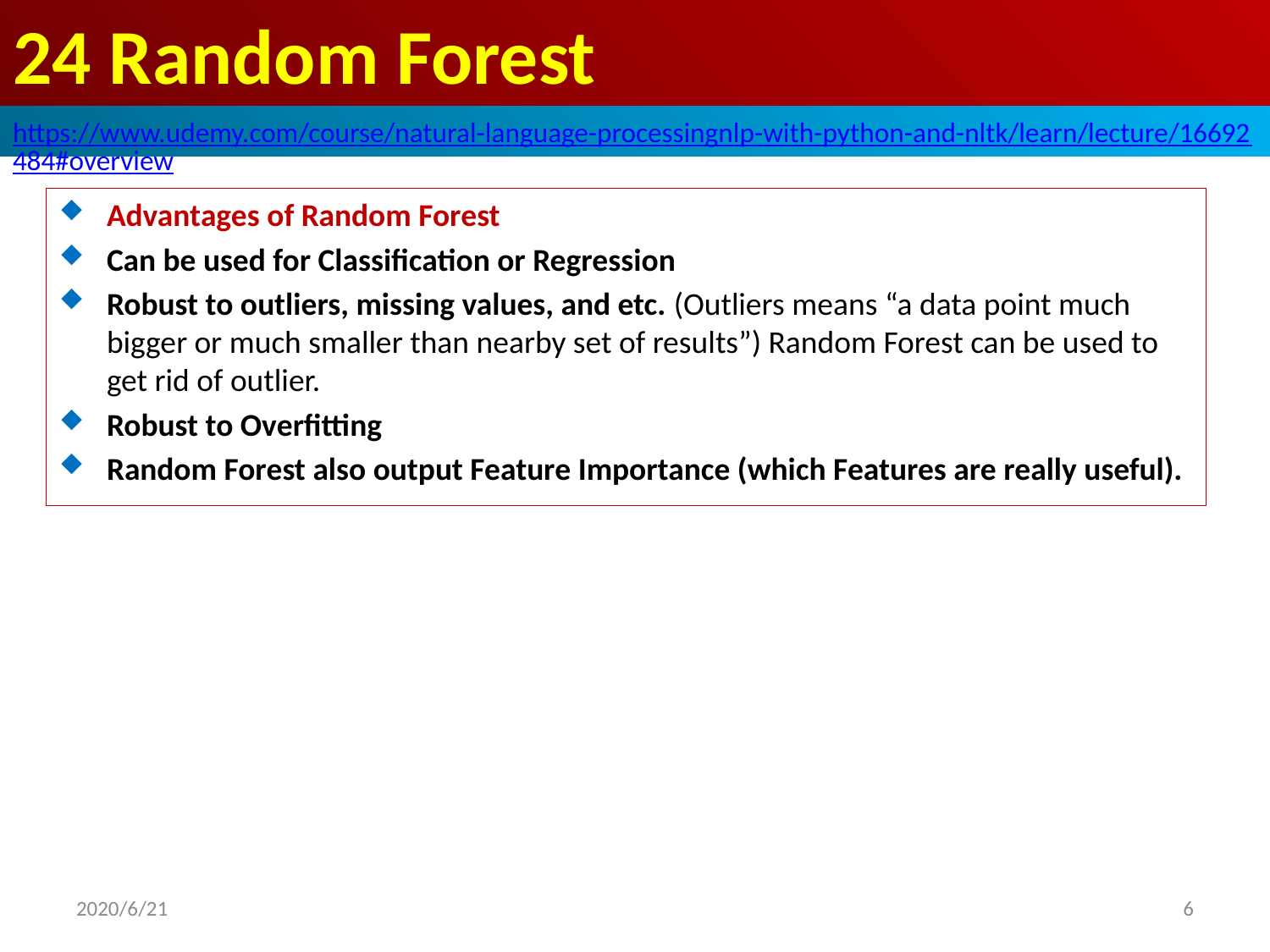

# 24 Random Forest
https://www.udemy.com/course/natural-language-processingnlp-with-python-and-nltk/learn/lecture/16692484#overview
Advantages of Random Forest
Can be used for Classification or Regression
Robust to outliers, missing values, and etc. (Outliers means “a data point much bigger or much smaller than nearby set of results”) Random Forest can be used to get rid of outlier.
Robust to Overfitting
Random Forest also output Feature Importance (which Features are really useful).
2020/6/21
6